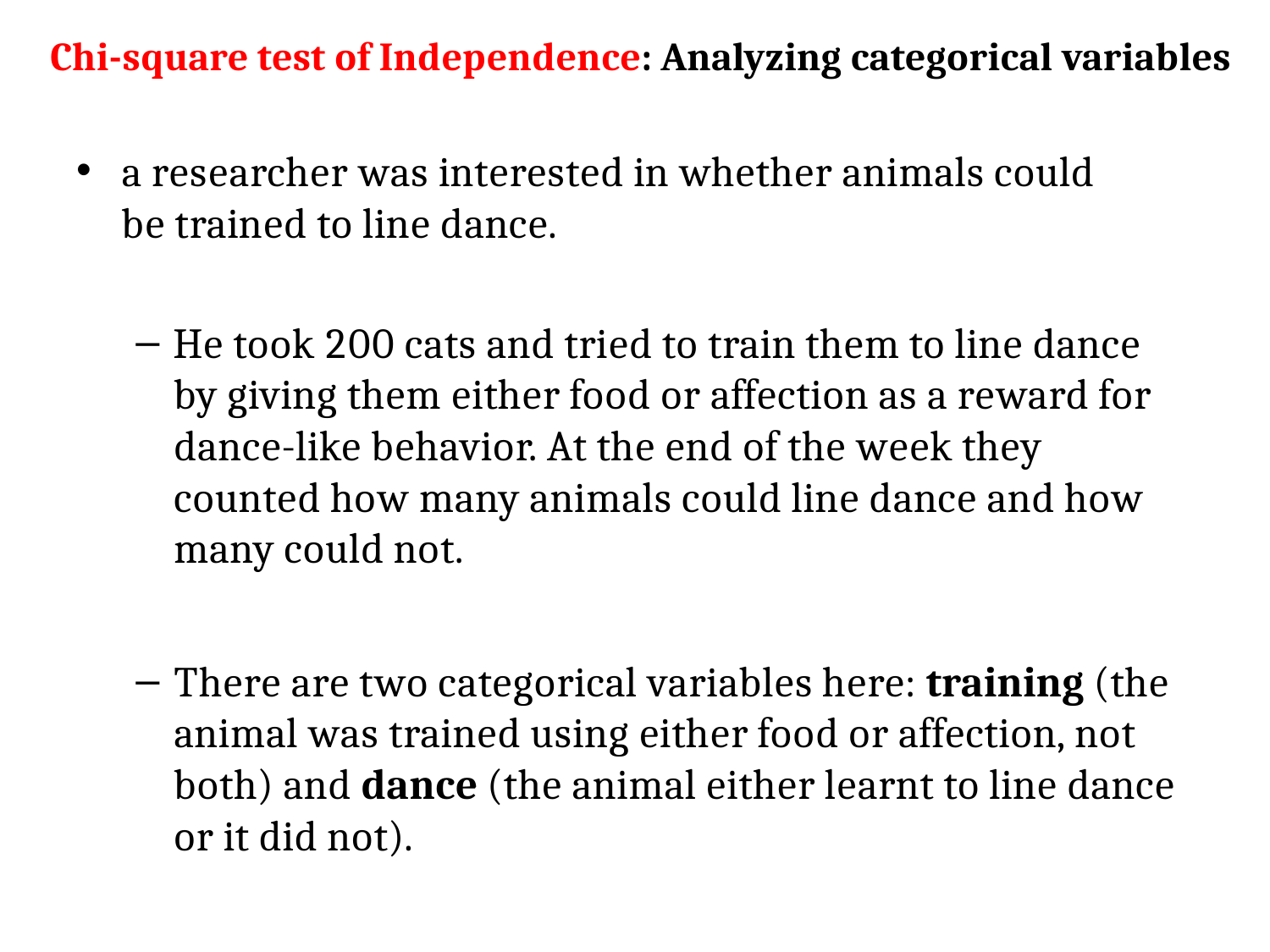

# Chi-square test of Independence: Analyzing categorical variables
a researcher was interested in whether animals could
be trained to line dance.

He took 200 cats and tried to train them to line dance by giving them either food or affection as a reward for dance-like behavior. At the end of the week they counted how many animals could line dance and how many could not.

There are two categorical variables here: training (the animal was trained using either food or affection, not both) and dance (the animal either learnt to line dance or it did not).